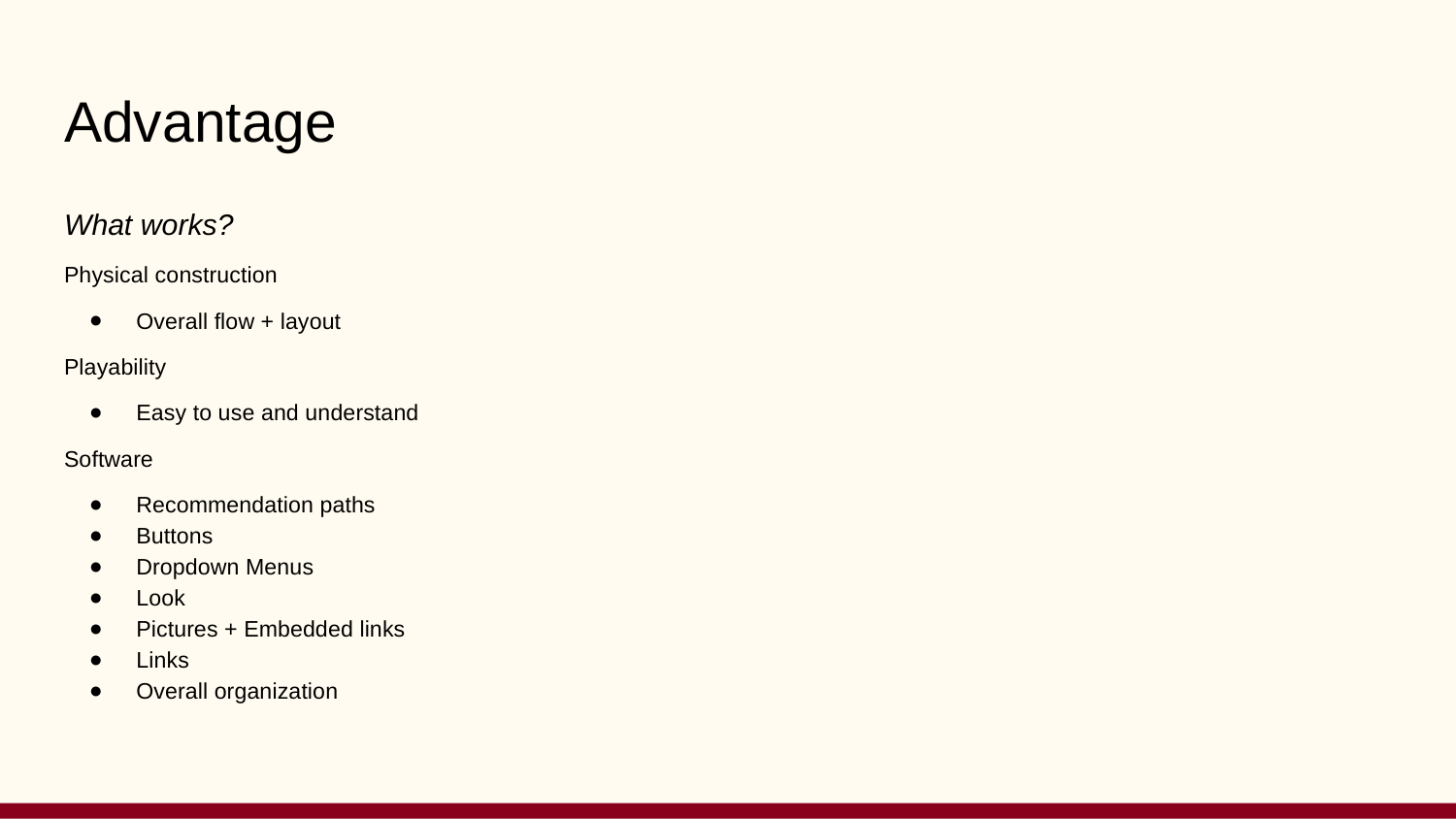

# Advantage
What works?
Physical construction
Overall flow + layout
Playability
Easy to use and understand
Software
Recommendation paths
Buttons
Dropdown Menus
Look
Pictures + Embedded links
Links
Overall organization